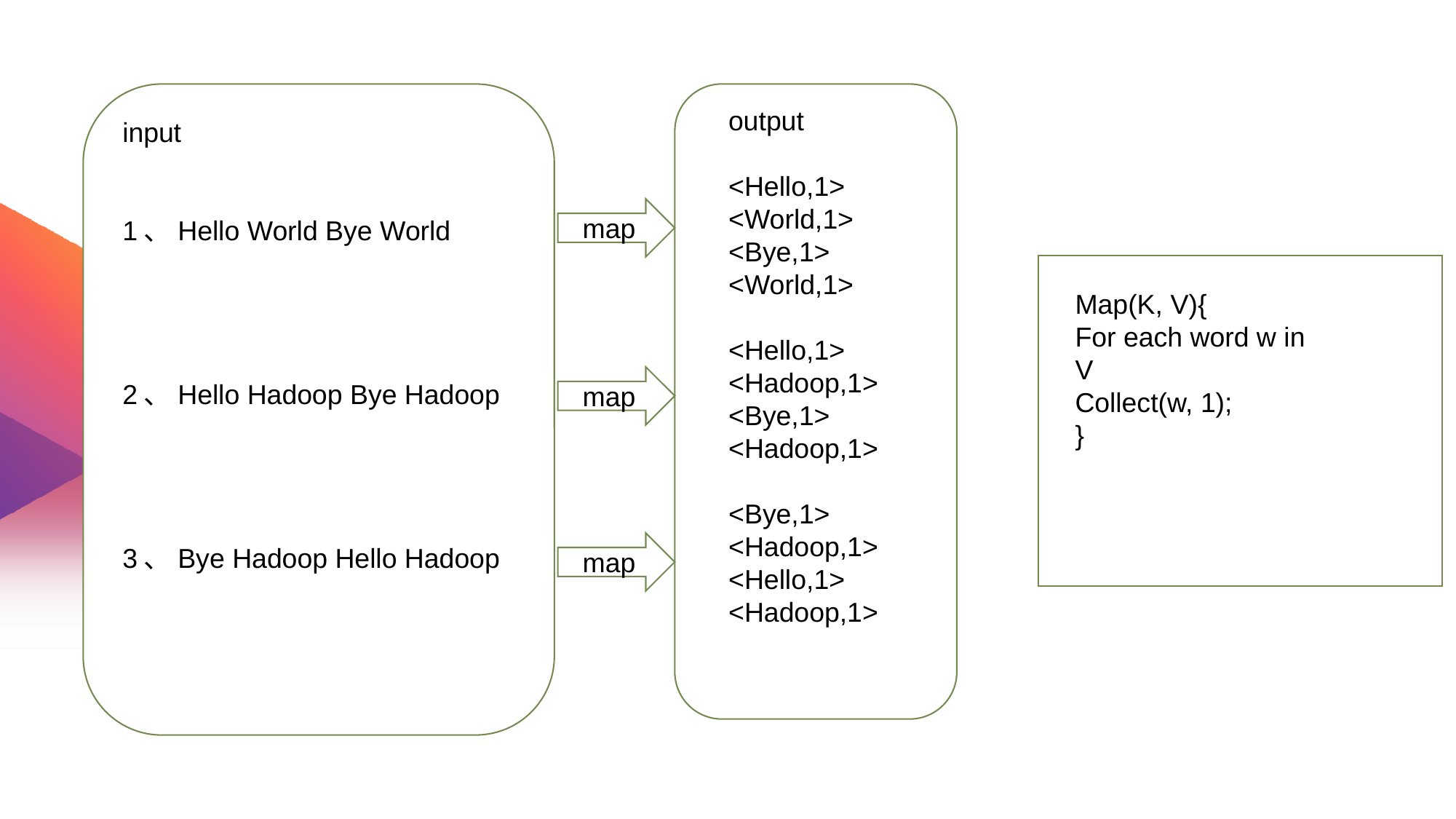

input

1、Hello World Bye World

2、Hello Hadoop Bye Hadoop

3、Bye Hadoop Hello Hadoop

output

<Hello,1>
<World,1>
<Bye,1>
<World,1>

<Hello,1>
<Hadoop,1>
<Bye,1>
<Hadoop,1>

<Bye,1>
<Hadoop,1>
<Hello,1>
<Hadoop,1>

map
map
map

Map(K, V){
For each word w in
V
Collect(w, 1);
}